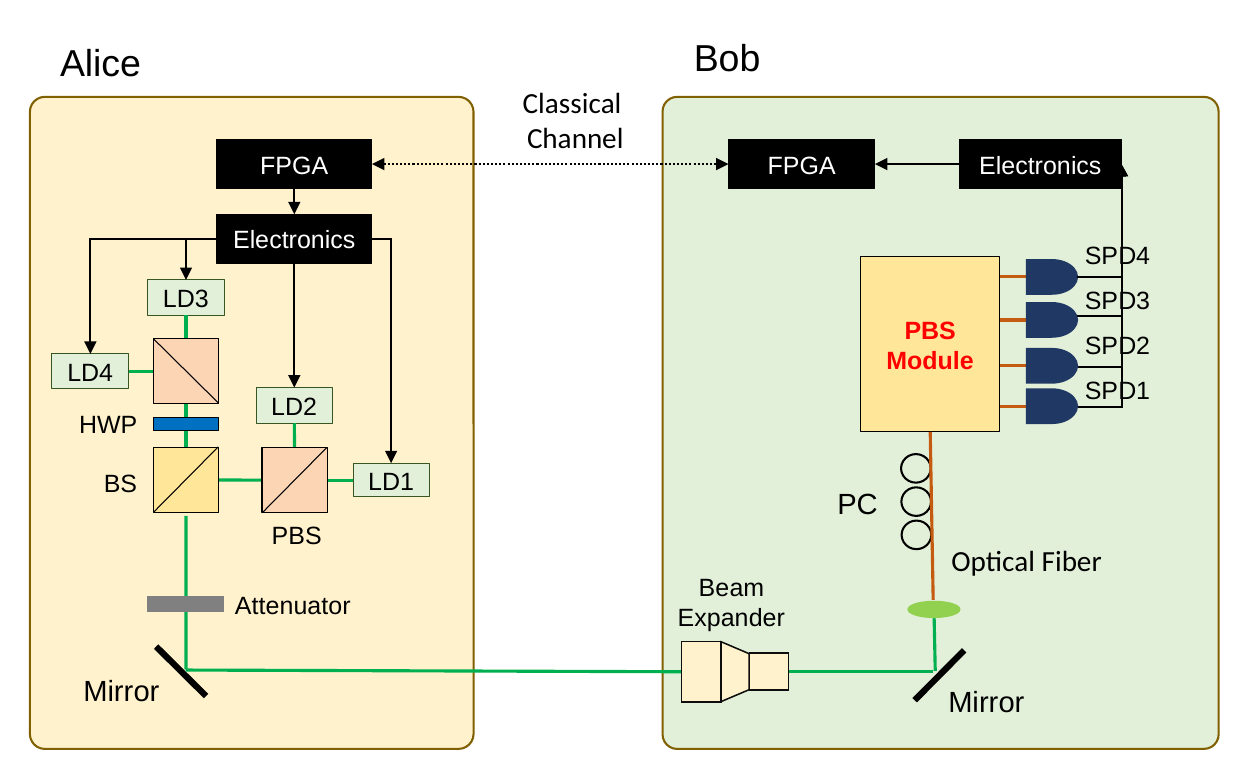

Bob
Alice
Classical
Channel

FPGA
FPGA
Electronics
Electronics
SPD4
PBS
Module

SPD3

SPD2

SPD1

LD3

LD4
LD2
HWP

BS
LD1
PC
PBS
Optical Fiber
Beam
Expander
Attenuator

Mirror
Mirror